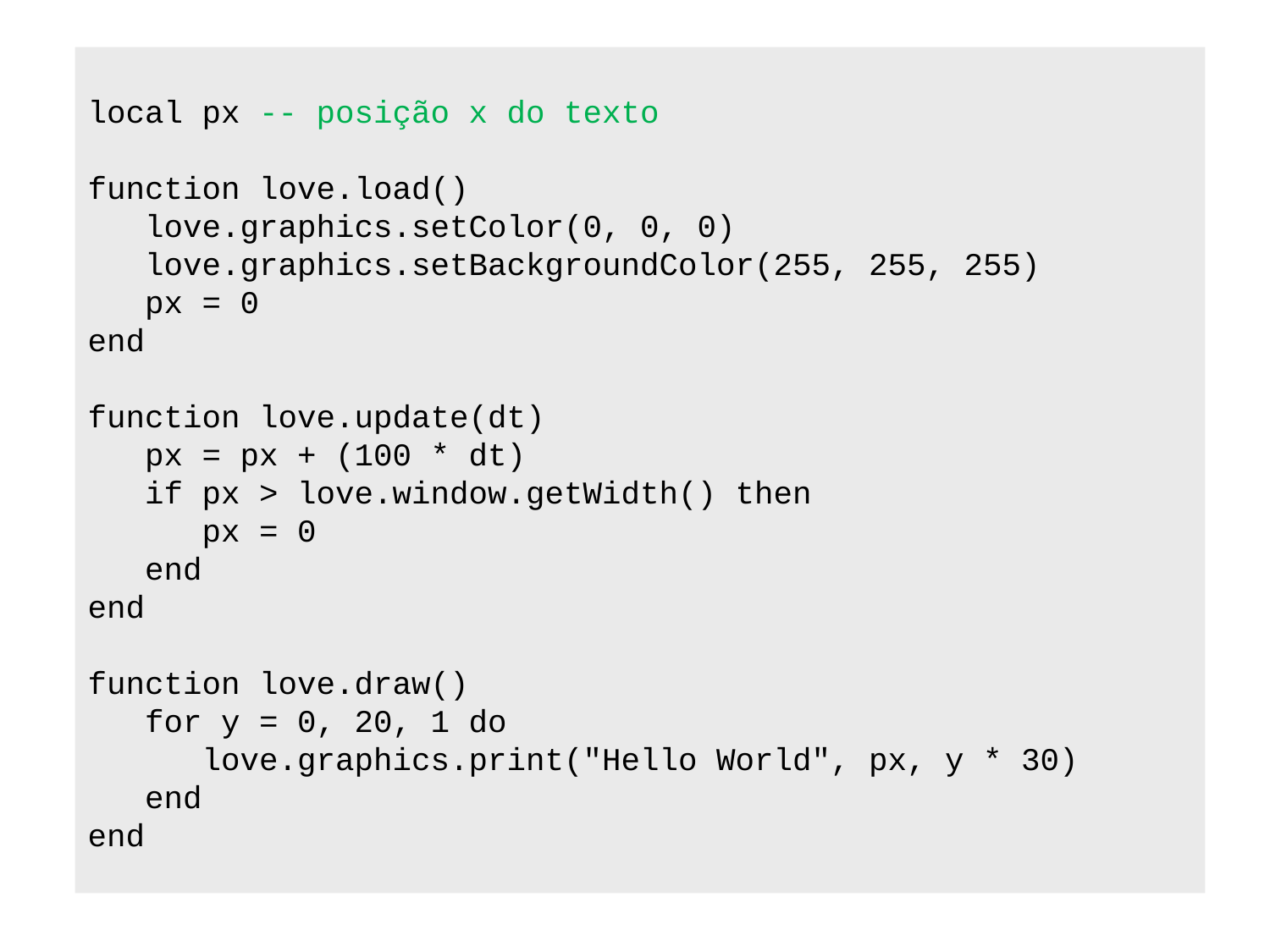

local px -- posição x do texto

function love.load()
   love.graphics.setColor(0, 0, 0)
   love.graphics.setBackgroundColor(255, 255, 255)
   px = 0
end

function love.update(dt)
   px = px + (100 * dt)
   if px > love.window.getWidth() then
      px = 0
   end
end

function love.draw()
   for y = 0, 20, 1 do
      love.graphics.print("Hello World", px, y * 30)
   end
end